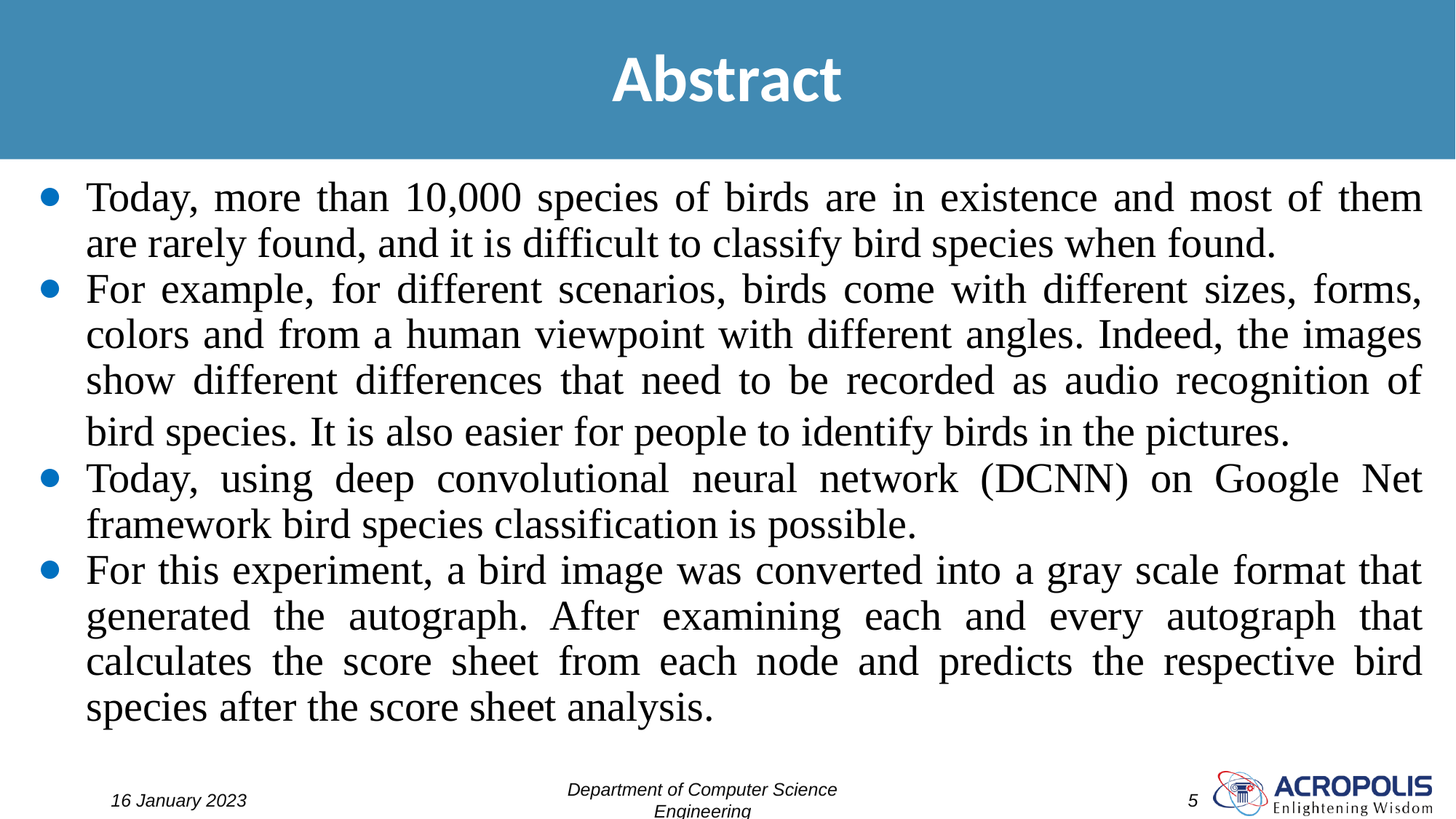

# Abstract
Today, more than 10,000 species of birds are in existence and most of them are rarely found, and it is difficult to classify bird species when found.
For example, for different scenarios, birds come with different sizes, forms, colors and from a human viewpoint with different angles. Indeed, the images show different differences that need to be recorded as audio recognition of bird species. It is also easier for people to identify birds in the pictures.
Today, using deep convolutional neural network (DCNN) on Google Net framework bird species classification is possible.
For this experiment, a bird image was converted into a gray scale format that generated the autograph. After examining each and every autograph that calculates the score sheet from each node and predicts the respective bird species after the score sheet analysis.
16 January 2023
Department of Computer Science Engineering
5